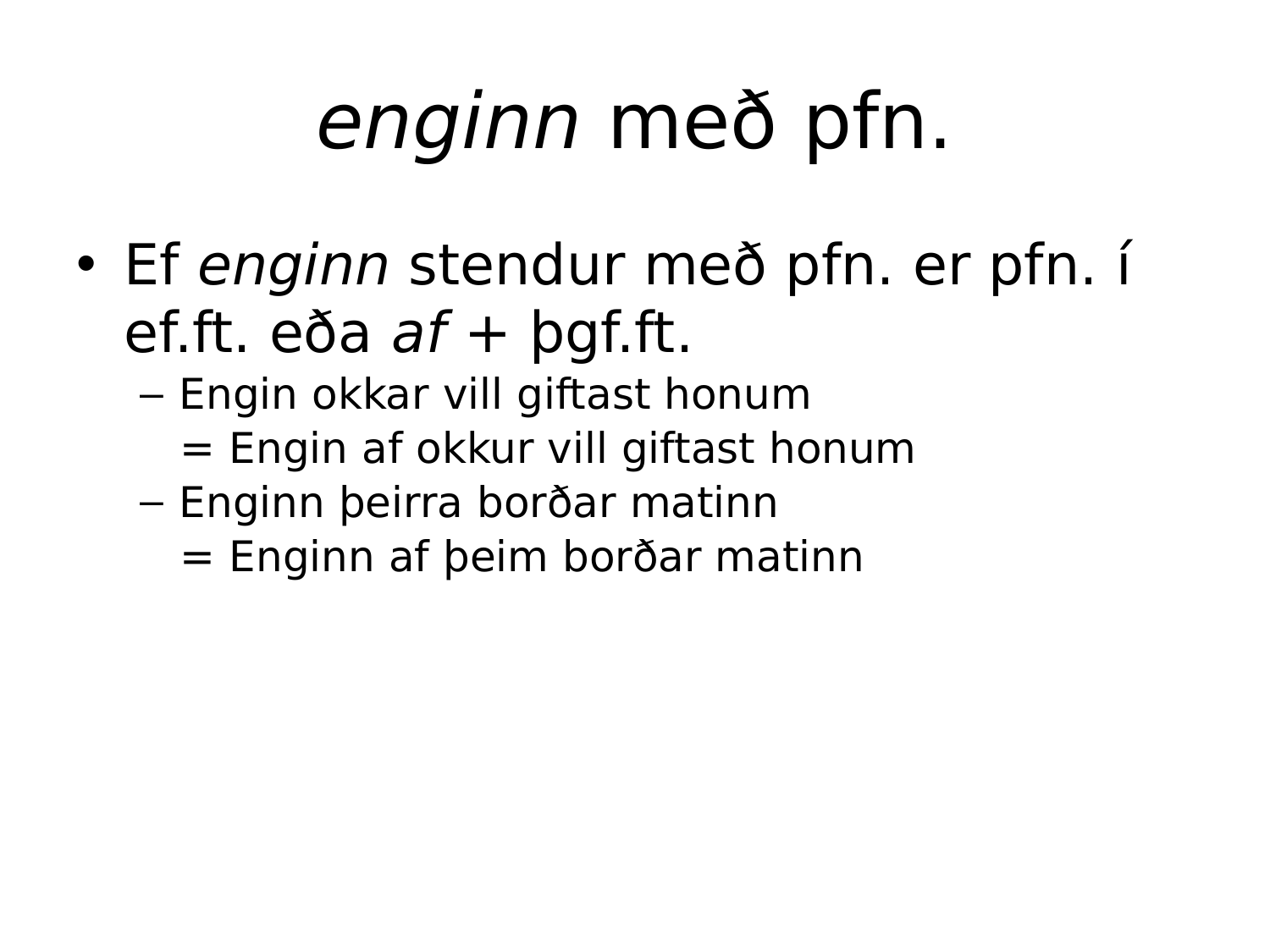

# enginn með pfn.
Ef enginn stendur með pfn. er pfn. í ef.ft. eða af + þgf.ft.
Engin okkar vill giftast honum
   = Engin af okkur vill giftast honum
Enginn þeirra borðar matinn
   = Enginn af þeim borðar matinn